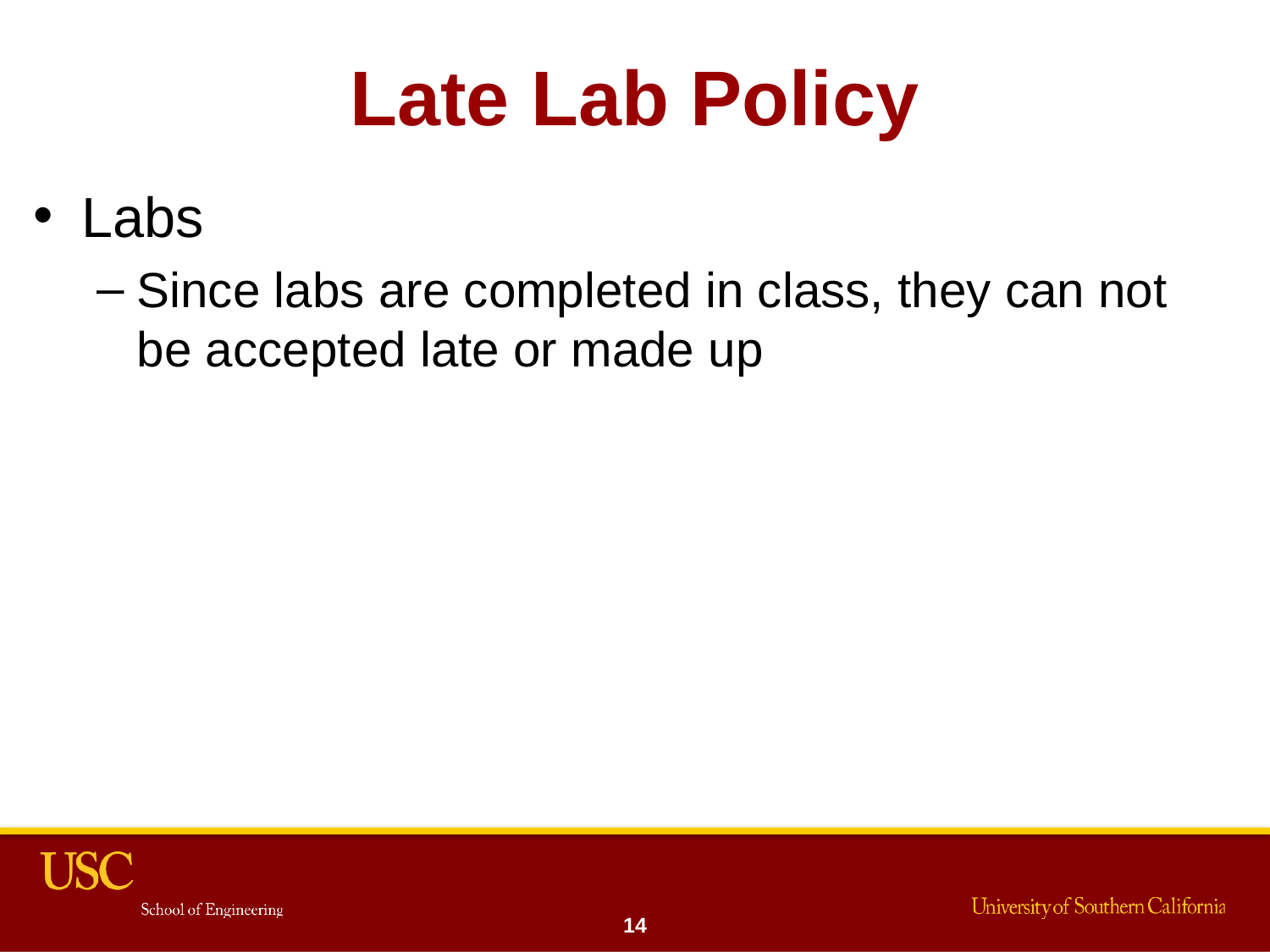

# Late Lab Policy
Labs
Since labs are completed in class, they can not be accepted late or made up

14